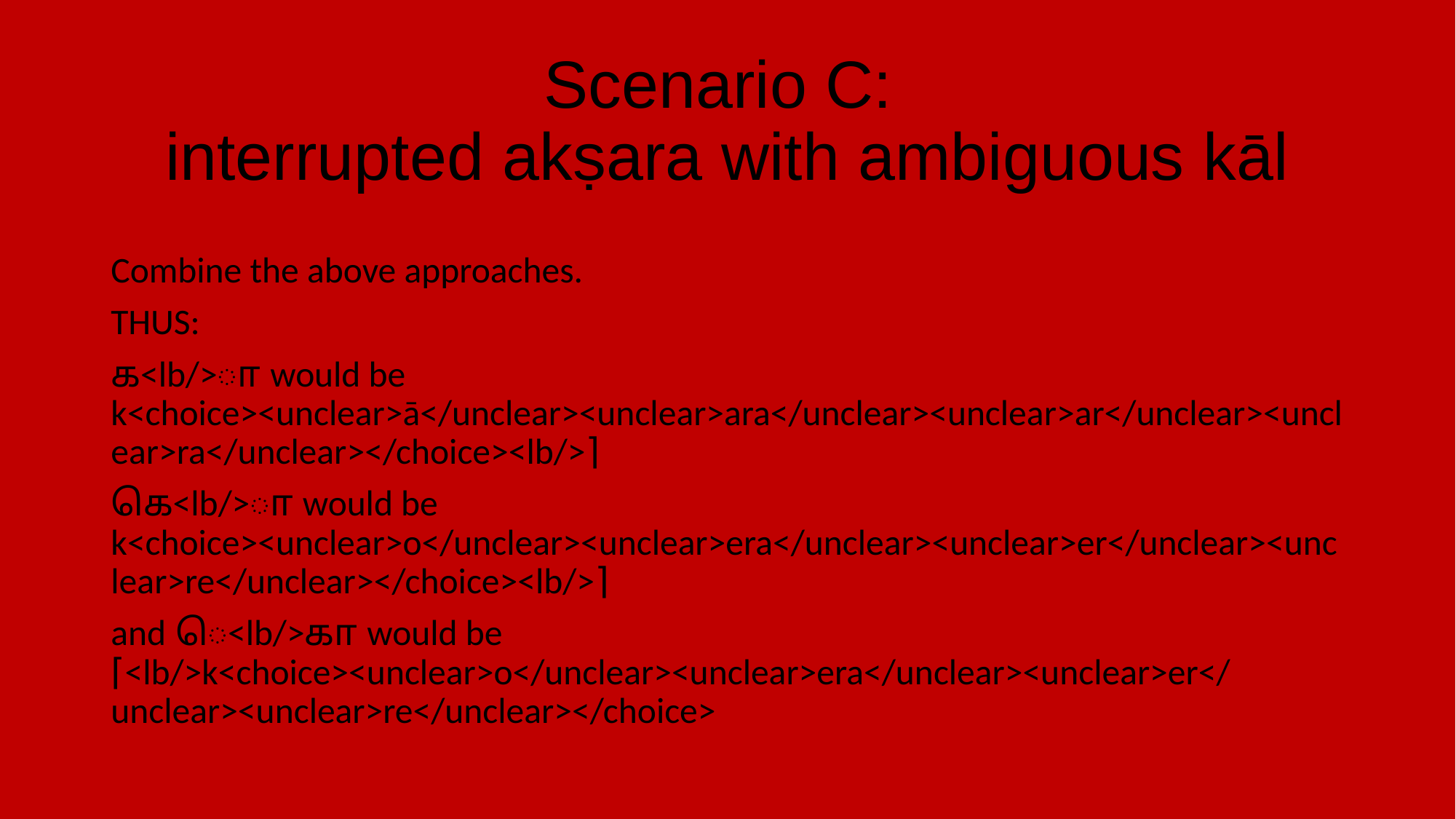

# Scenario C: interrupted akṣara with ambiguous kāl
Combine the above approaches.
THUS:
க<lb/>ா would be k<choice><unclear>ā</unclear><unclear>ara</unclear><unclear>ar</unclear><unclear>ra</unclear></choice><lb/>⌉
கெ<lb/>ா would be k<choice><unclear>o</unclear><unclear>era</unclear><unclear>er</unclear><unclear>re</unclear></choice><lb/>⌉
and ெ<lb/>கா would be ⌈<lb/>k<choice><unclear>o</unclear><unclear>era</unclear><unclear>er</unclear><unclear>re</unclear></choice>